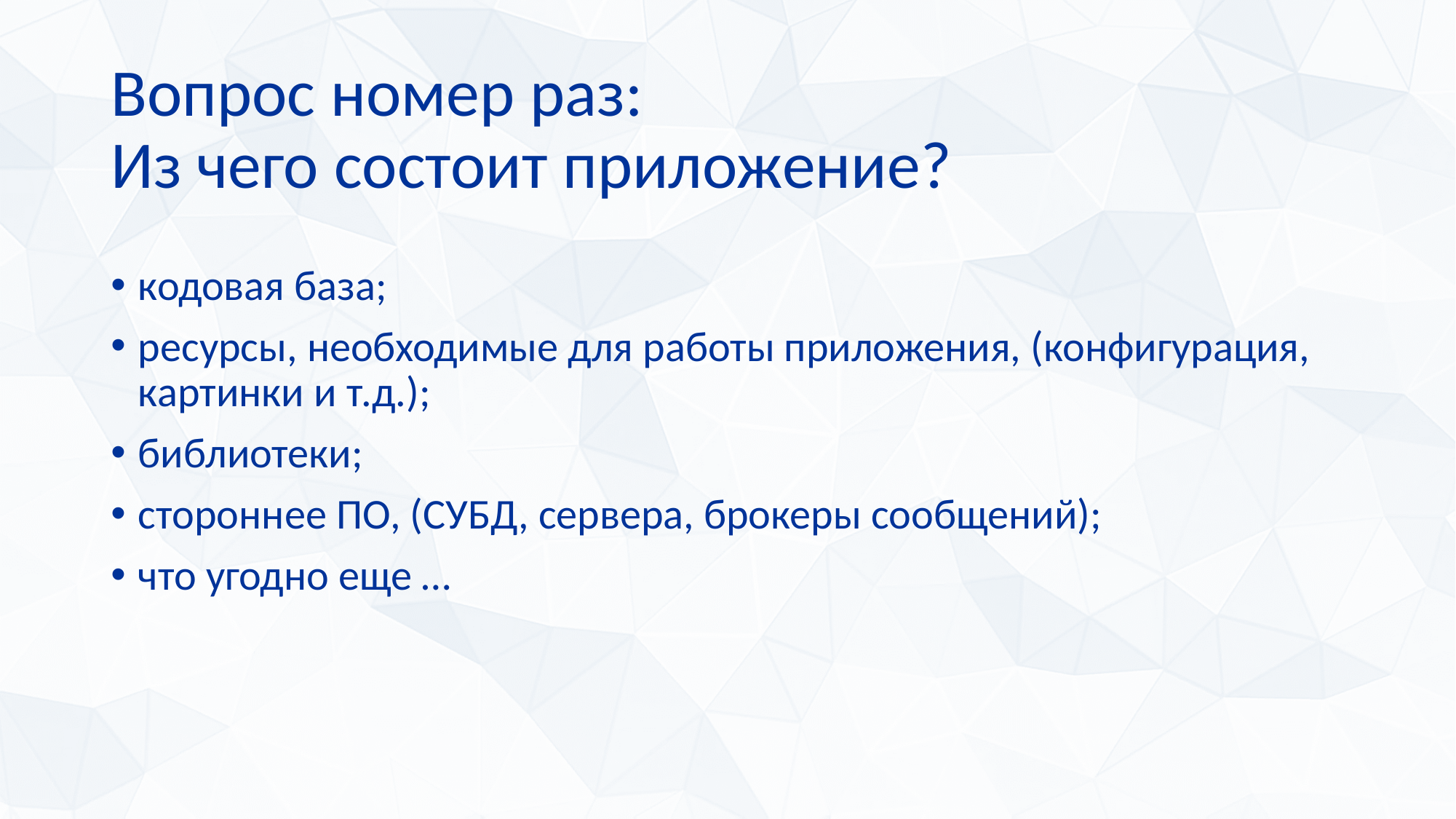

Вопрос номер раз:
Из чего состоит приложение?
кодовая база;
ресурсы, необходимые для работы приложения, (конфигурация, картинки и т.д.);
библиотеки;
стороннее ПО, (СУБД, сервера, брокеры сообщений);
что угодно еще …